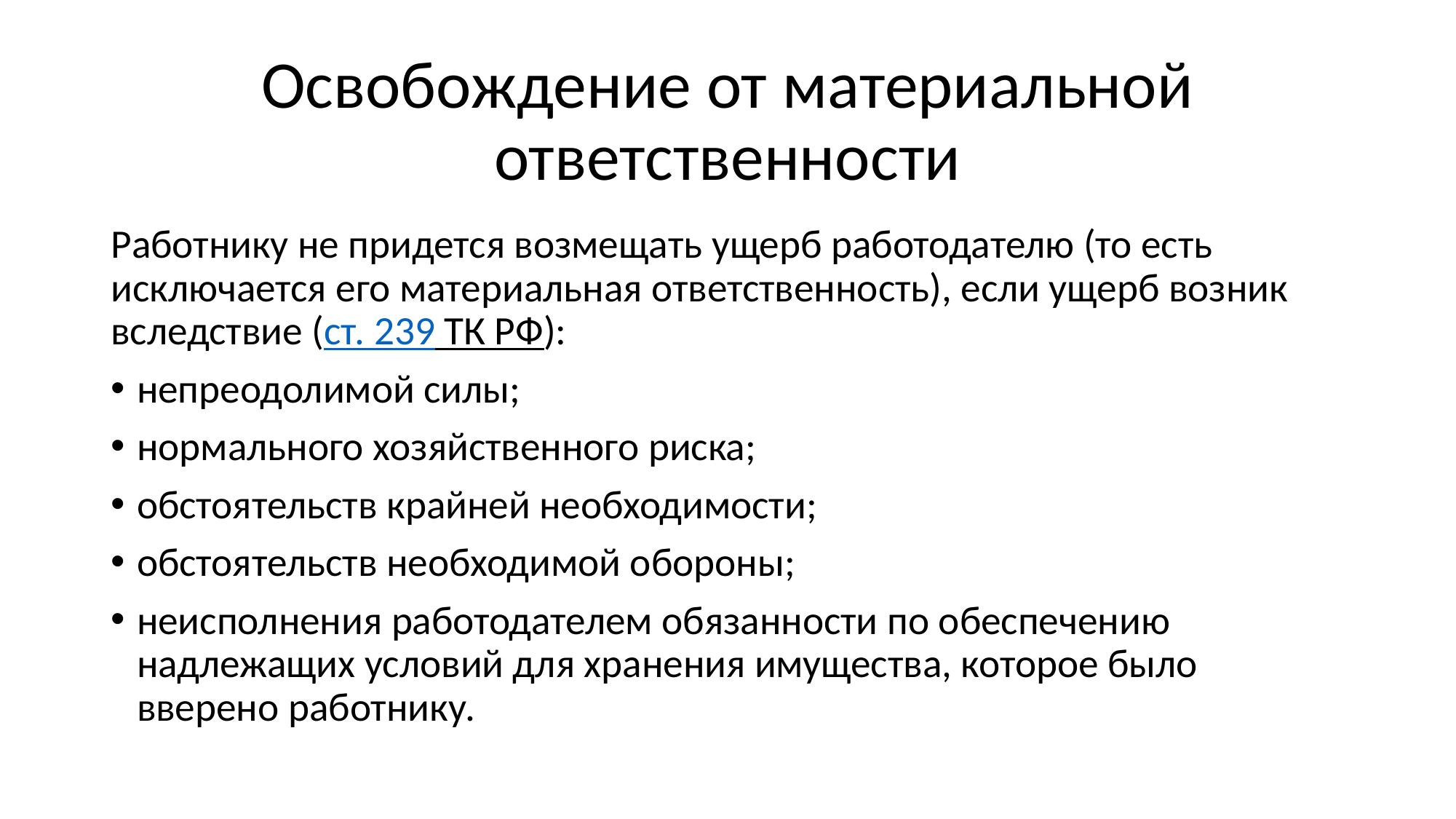

# Освобождение от материальной ответственности
Работнику не придется возмещать ущерб работодателю (то есть исключается его материальная ответственность), если ущерб возник вследствие (ст. 239 ТК РФ):
непреодолимой силы;
нормального хозяйственного риска;
обстоятельств крайней необходимости;
обстоятельств необходимой обороны;
неисполнения работодателем обязанности по обеспечению надлежащих условий для хранения имущества, которое было вверено работнику.